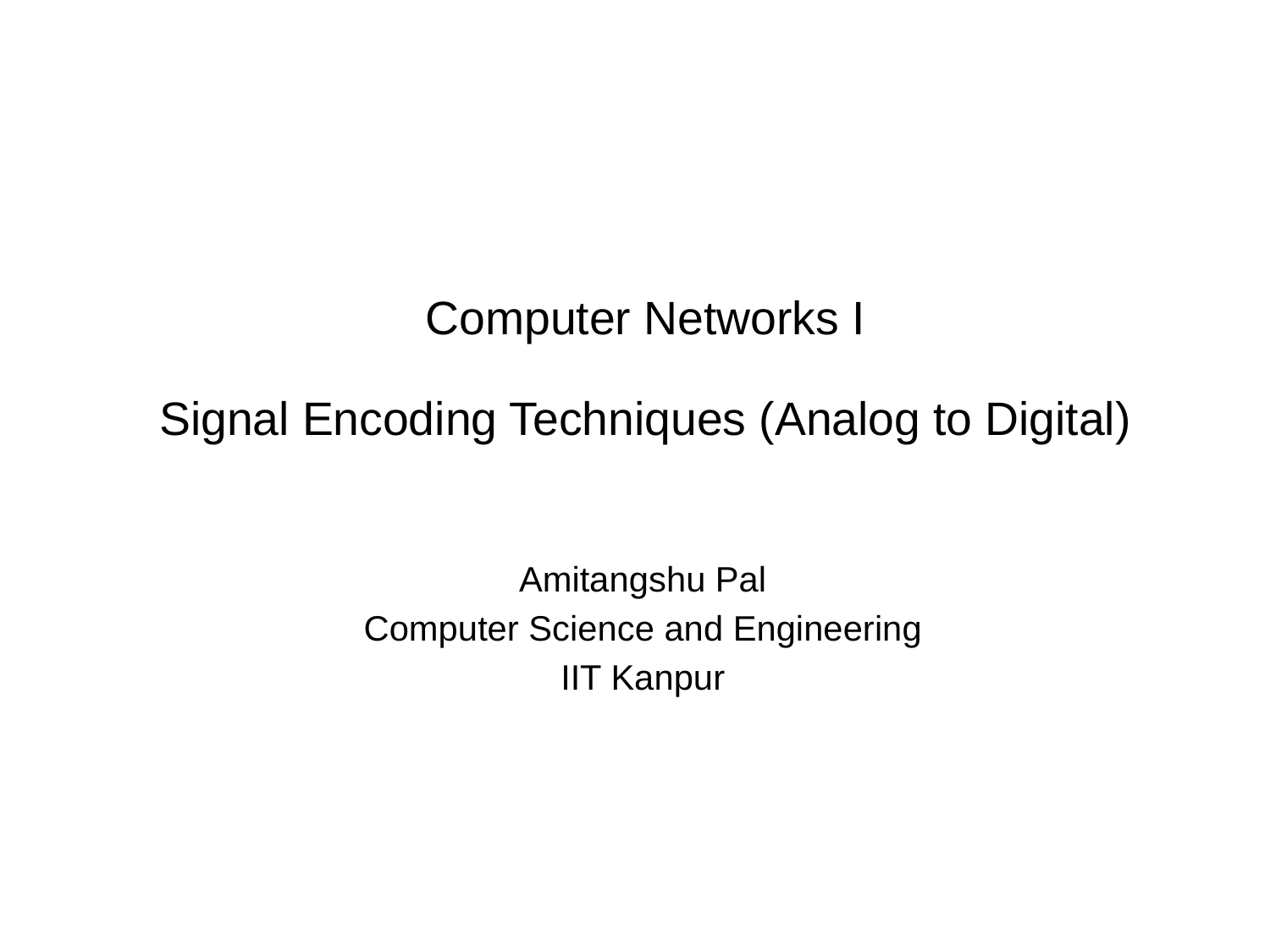

# Computer Networks I Signal Encoding Techniques (Analog to Digital)
Amitangshu Pal
Computer Science and Engineering
IIT Kanpur